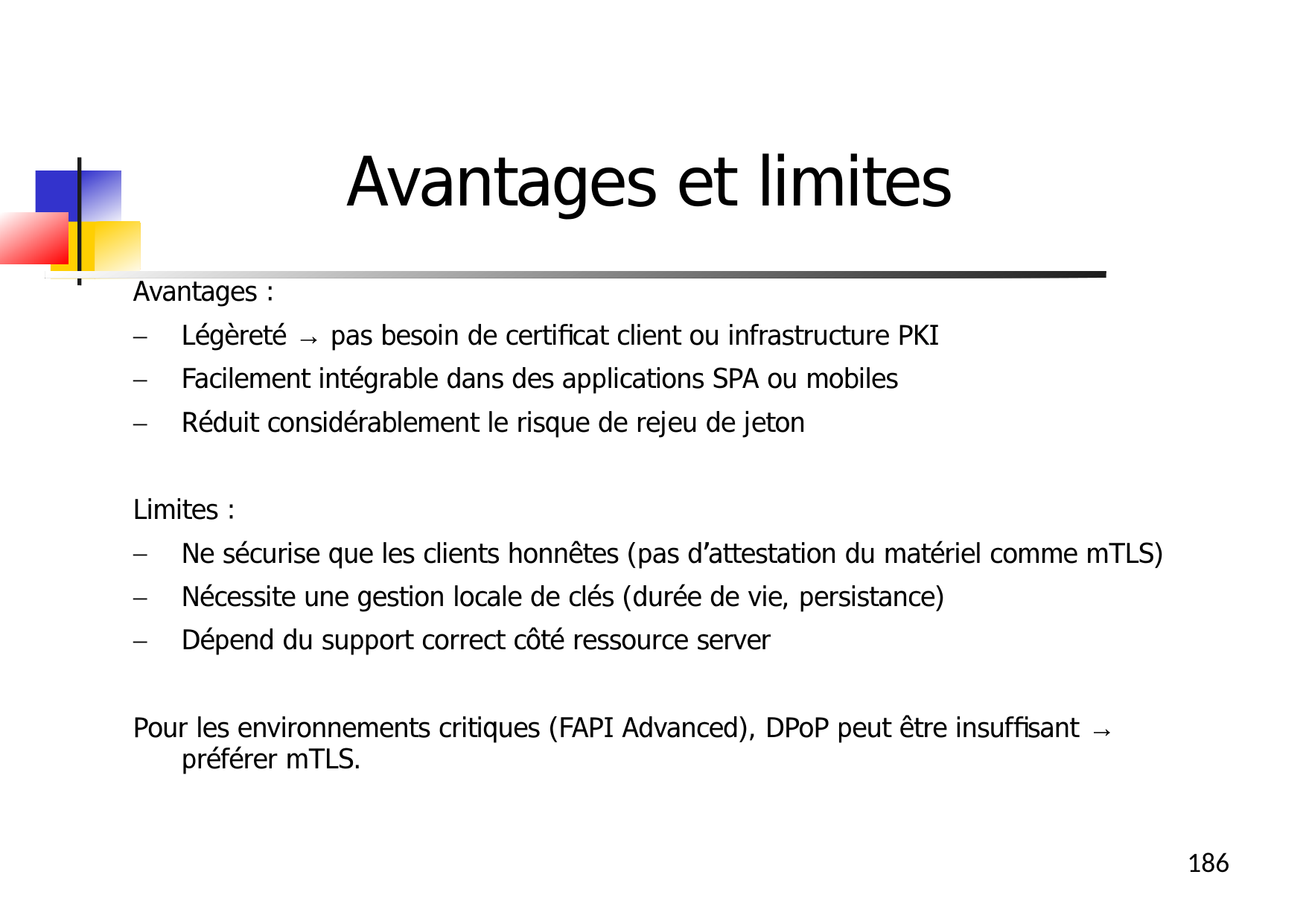

Avantages et limites
Avantages :
Légèreté → pas besoin de certificat client ou infrastructure PKI
Facilement intégrable dans des applications SPA ou mobiles
Réduit considérablement le risque de rejeu de jeton

Limites :
Ne sécurise que les clients honnêtes (pas d’attestation du matériel comme mTLS)
Nécessite une gestion locale de clés (durée de vie, persistance)
Dépend du support correct côté ressource server

Pour les environnements critiques (FAPI Advanced), DPoP peut être insuffisant → préférer mTLS.